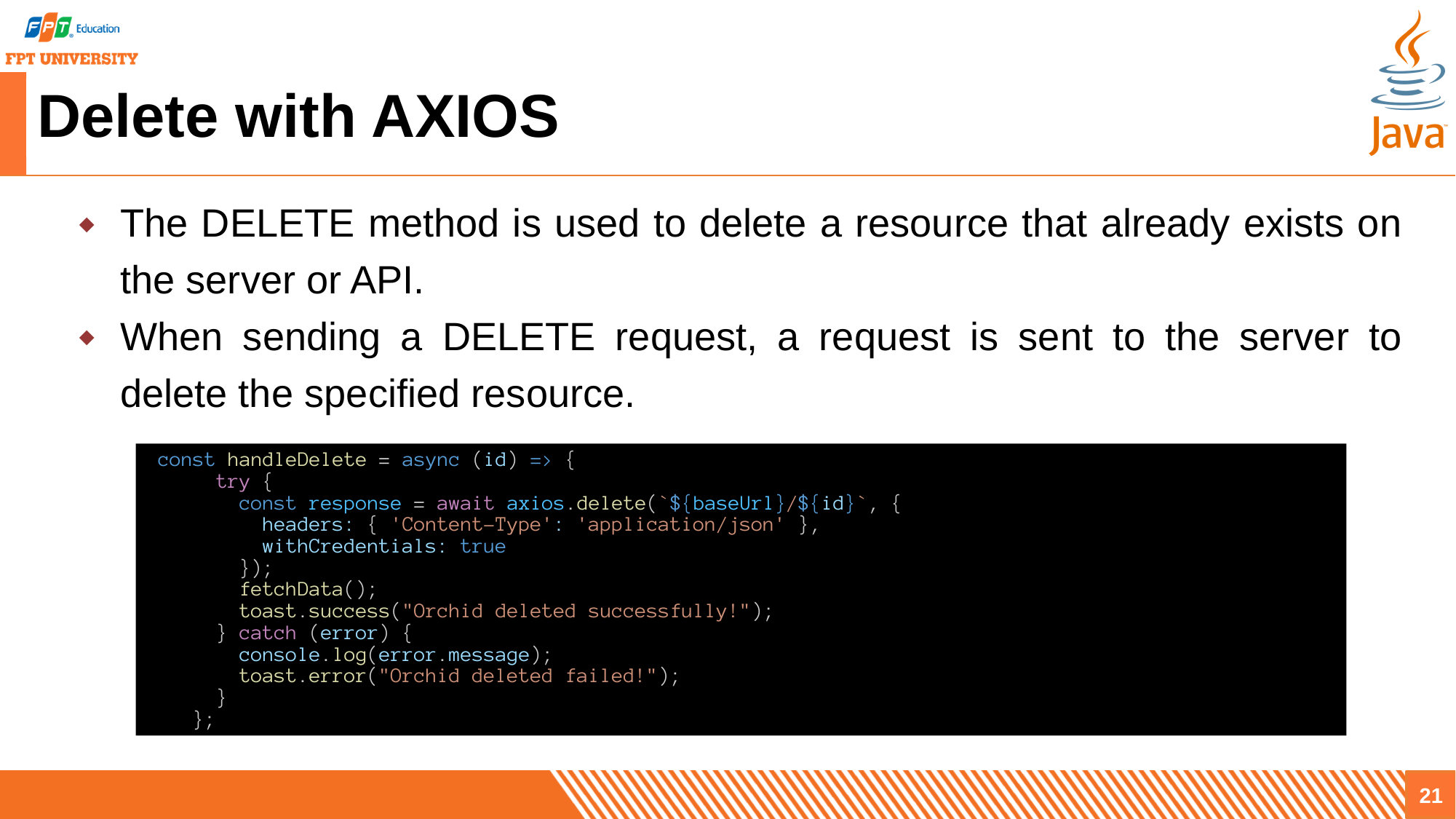

# Delete with AXIOS
The DELETE method is used to delete a resource that already exists on the server or API.
When sending a DELETE request, a request is sent to the server to delete the specified resource.
 const handleDelete = async (id) => {
      try {
        const response = await axios.delete(`${baseUrl}/${id}`, {
          headers: { 'Content-Type': 'application/json' },
          withCredentials: true
        });
        fetchData();
        toast.success("Orchid deleted successfully!");
      } catch (error) {
        console.log(error.message);
        toast.error("Orchid deleted failed!");
      }
    };
21